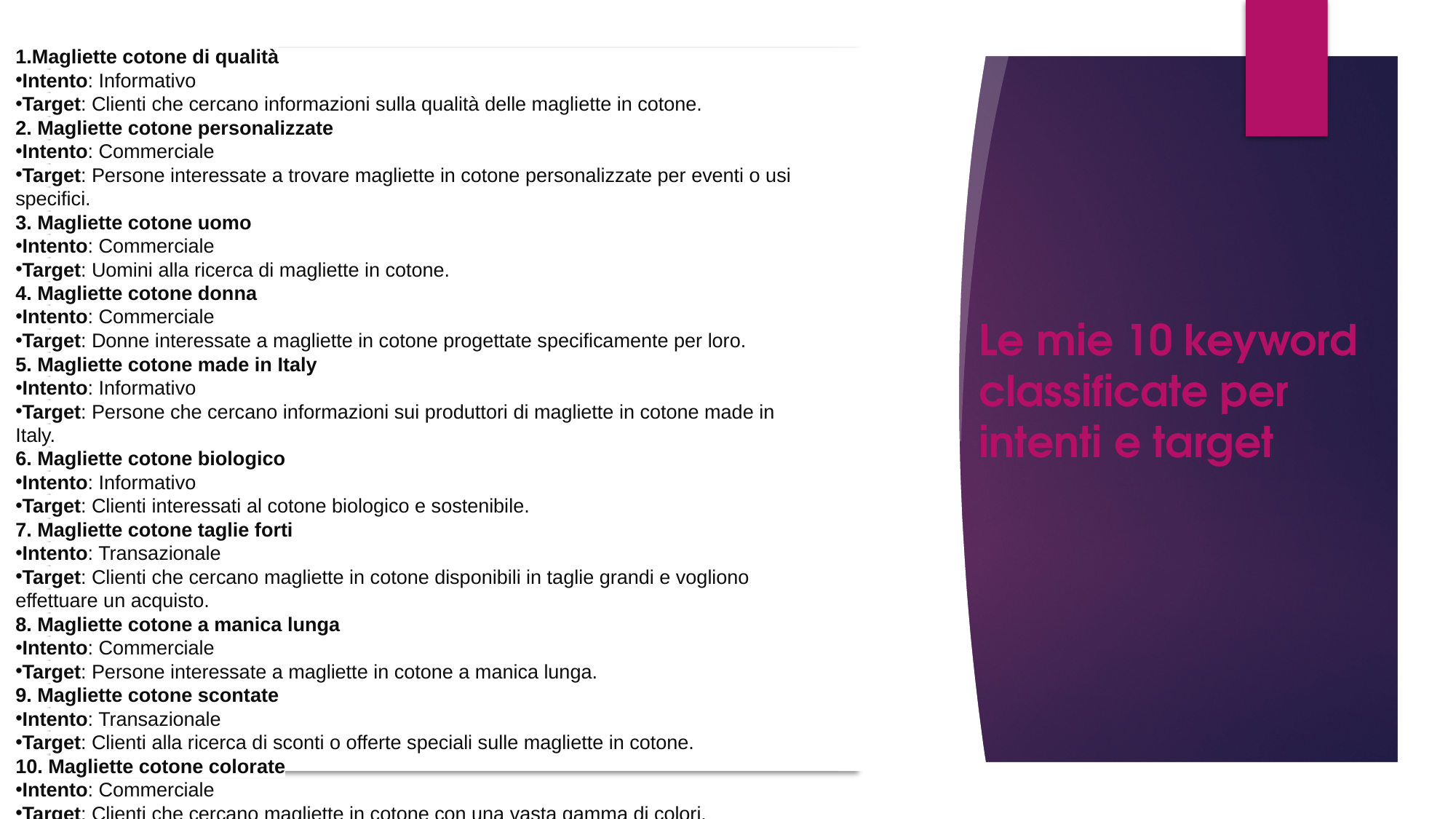

1.Magliette cotone di qualità
Intento: Informativo
Target: Clienti che cercano informazioni sulla qualità delle magliette in cotone.
2. Magliette cotone personalizzate
Intento: Commerciale
Target: Persone interessate a trovare magliette in cotone personalizzate per eventi o usi specifici.
3. Magliette cotone uomo
Intento: Commerciale
Target: Uomini alla ricerca di magliette in cotone.
4. Magliette cotone donna
Intento: Commerciale
Target: Donne interessate a magliette in cotone progettate specificamente per loro.
5. Magliette cotone made in Italy
Intento: Informativo
Target: Persone che cercano informazioni sui produttori di magliette in cotone made in Italy.
6. Magliette cotone biologico
Intento: Informativo
Target: Clienti interessati al cotone biologico e sostenibile.
7. Magliette cotone taglie forti
Intento: Transazionale
Target: Clienti che cercano magliette in cotone disponibili in taglie grandi e vogliono effettuare un acquisto.
8. Magliette cotone a manica lunga
Intento: Commerciale
Target: Persone interessate a magliette in cotone a manica lunga.
9. Magliette cotone scontate
Intento: Transazionale
Target: Clienti alla ricerca di sconti o offerte speciali sulle magliette in cotone.
10. Magliette cotone colorate
Intento: Commerciale
Target: Clienti che cercano magliette in cotone con una vasta gamma di colori.

# Le mie 10 keyword classificate per intenti e target